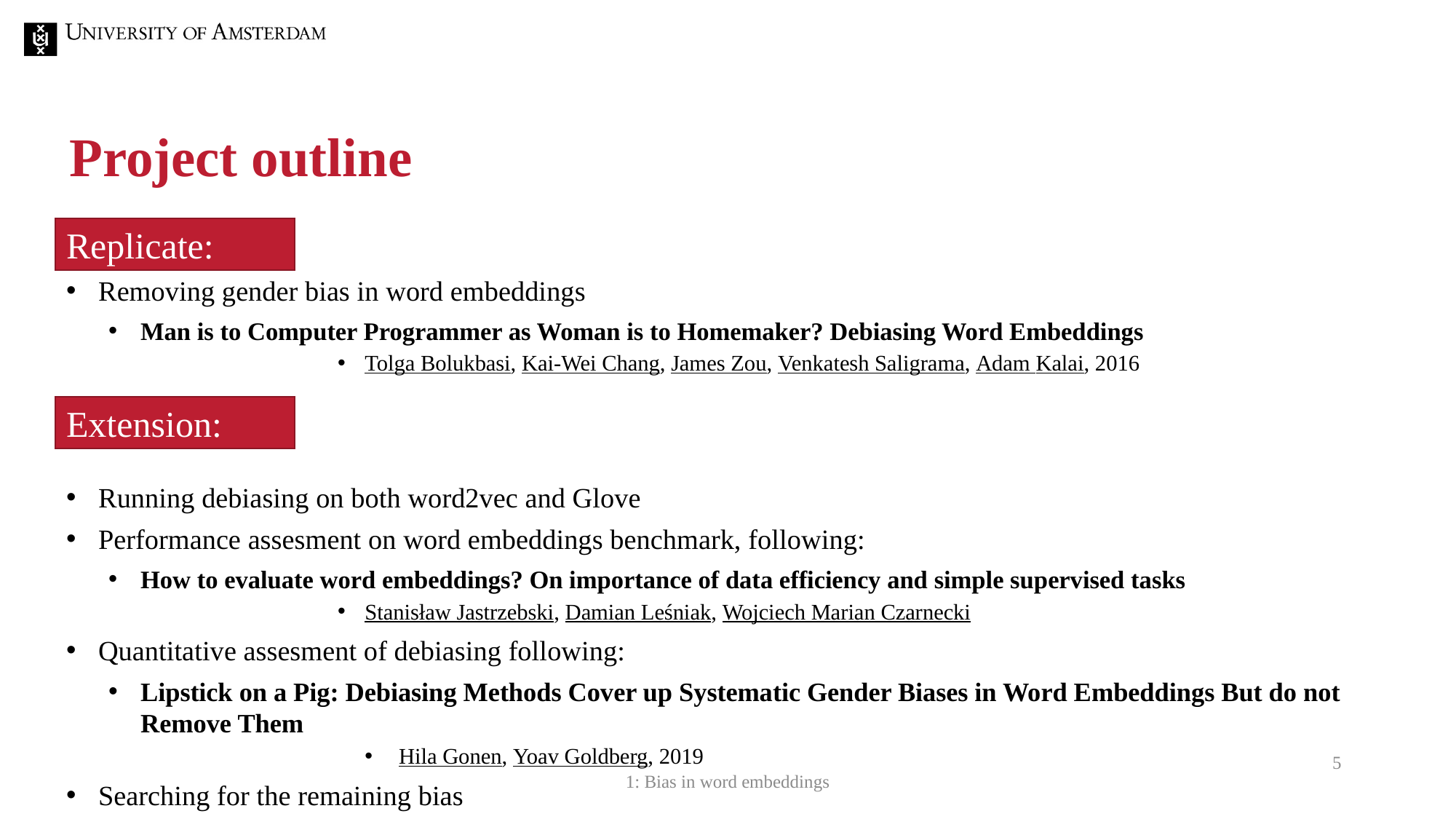

# Project outline
Replicate:
Removing gender bias in word embeddings
Man is to Computer Programmer as Woman is to Homemaker? Debiasing Word Embeddings
Tolga Bolukbasi, Kai-Wei Chang, James Zou, Venkatesh Saligrama, Adam Kalai, 2016

Running debiasing on both word2vec and Glove
Performance assesment on word embeddings benchmark, following:
How to evaluate word embeddings? On importance of data efficiency and simple supervised tasks
Stanisław Jastrzebski, Damian Leśniak, Wojciech Marian Czarnecki
Quantitative assesment of debiasing following:
Lipstick on a Pig: Debiasing Methods Cover up Systematic Gender Biases in Word Embeddings But do not Remove Them
Hila Gonen, Yoav Goldberg, 2019
Searching for the remaining bias

Extension:
5
1: Bias in word embeddings